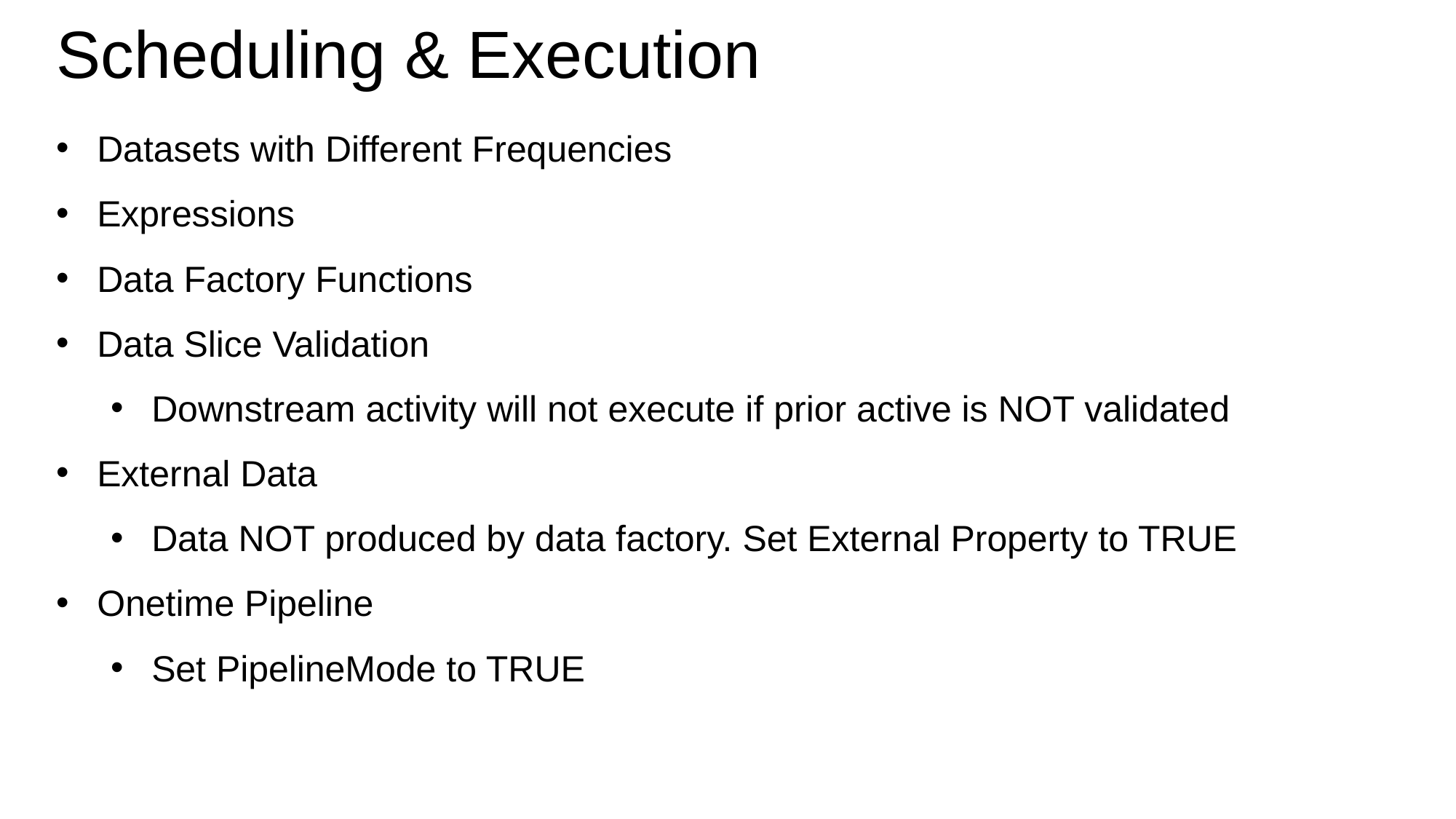

# Scheduling & Execution
Datasets with Different Frequencies
Expressions
Data Factory Functions
Data Slice Validation
Downstream activity will not execute if prior active is NOT validated
External Data
Data NOT produced by data factory. Set External Property to TRUE
Onetime Pipeline
Set PipelineMode to TRUE